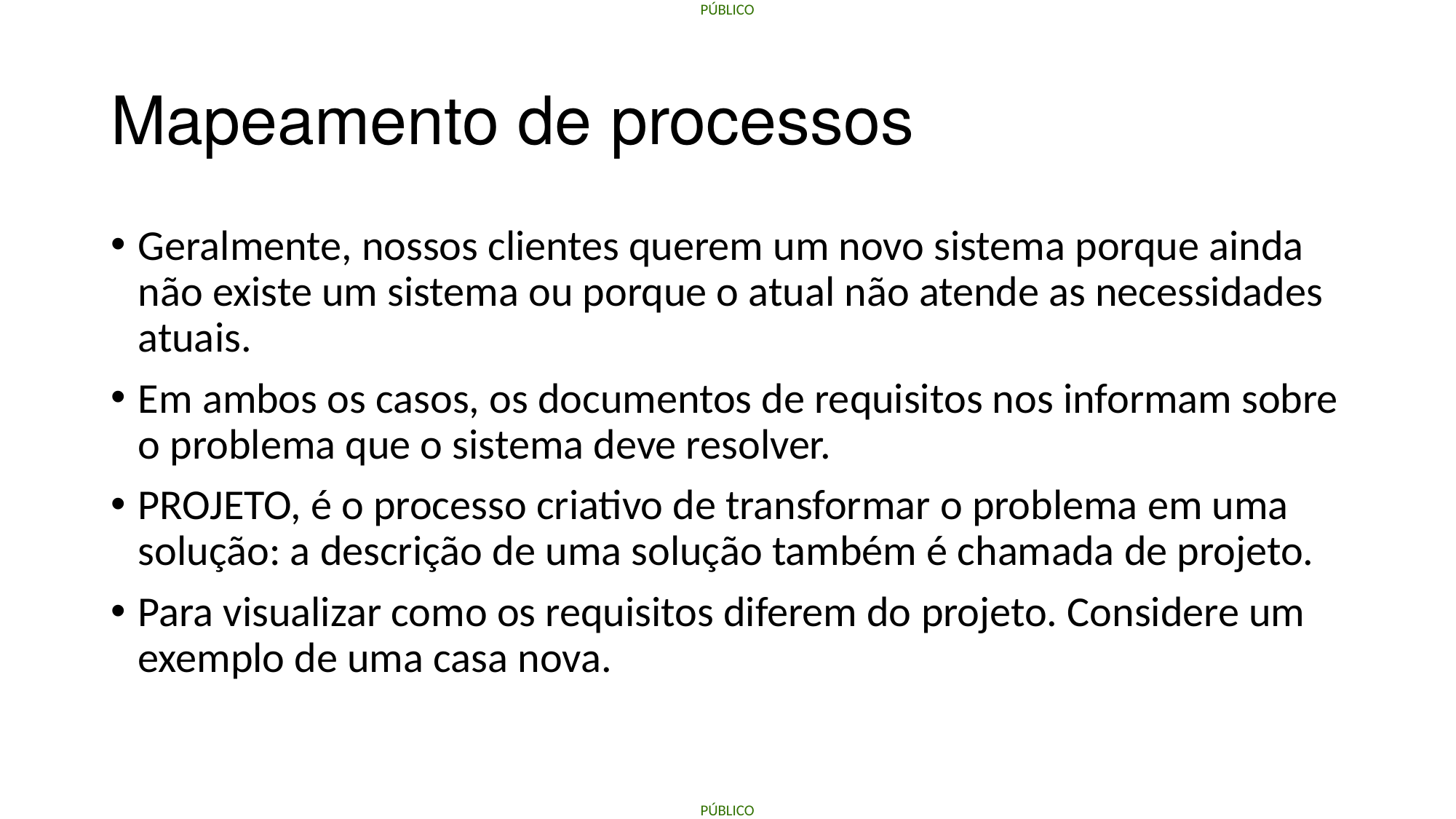

# Mapeamento de processos
Geralmente, nossos clientes querem um novo sistema porque ainda não existe um sistema ou porque o atual não atende as necessidades atuais.
Em ambos os casos, os documentos de requisitos nos informam sobre o problema que o sistema deve resolver.
PROJETO, é o processo criativo de transformar o problema em uma solução: a descrição de uma solução também é chamada de projeto.
Para visualizar como os requisitos diferem do projeto. Considere um exemplo de uma casa nova.